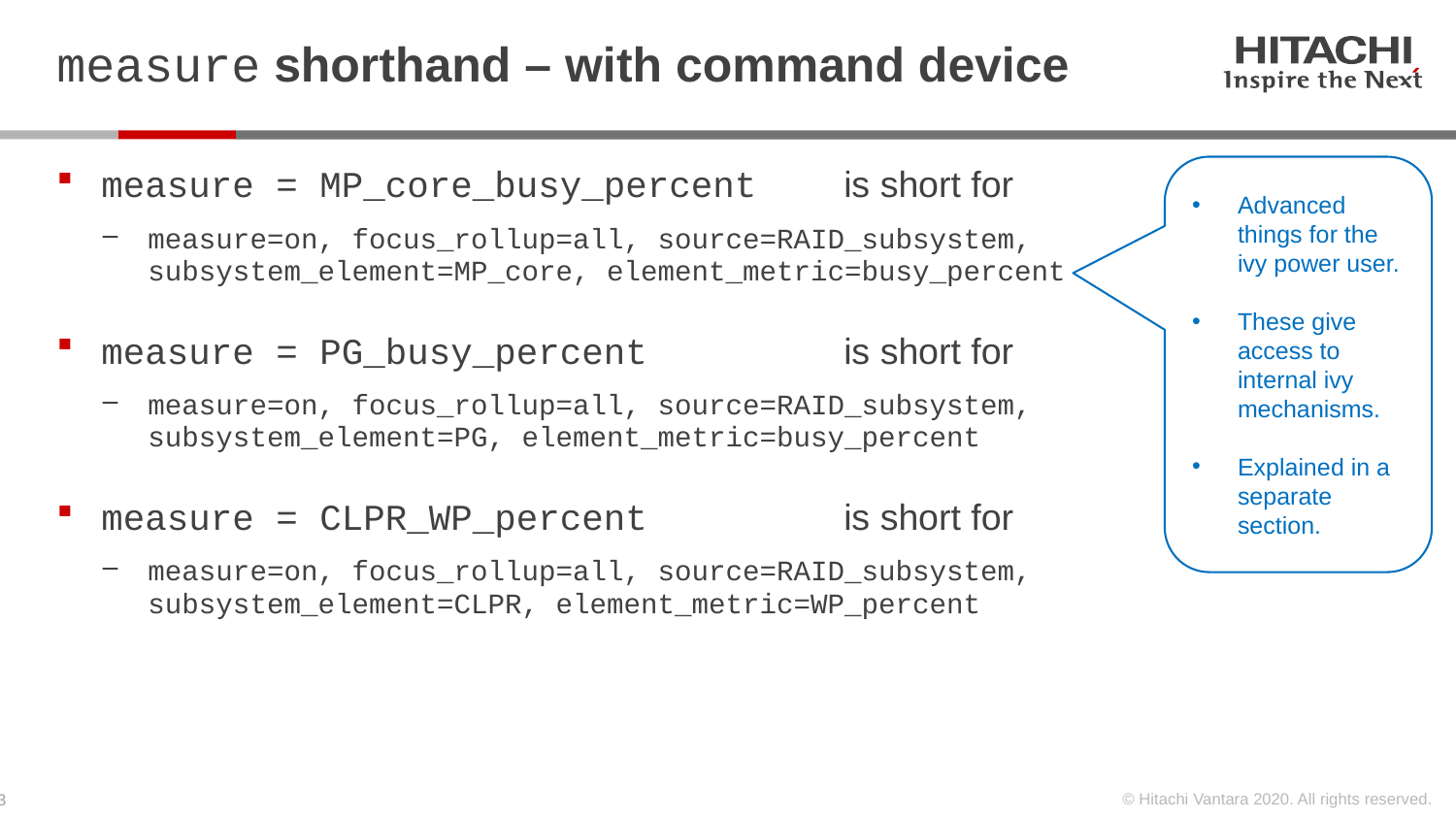

# measure shorthand – with command device
measure = MP_core_busy_percent    is short for
measure=on, focus_rollup=all, source=RAID_subsystem, subsystem_element=MP_core, element_metric=busy_percent
measure = PG_busy_percent         is short for
measure=on, focus_rollup=all, source=RAID_subsystem, subsystem_element=PG, element_metric=busy_percent
measure = CLPR_WP_percent         is short for
measure=on, focus_rollup=all, source=RAID_subsystem, subsystem_element=CLPR, element_metric=WP_percent
Advanced things for the ivy power user.
These give access to internal ivy mechanisms.
Explained in a separate section.